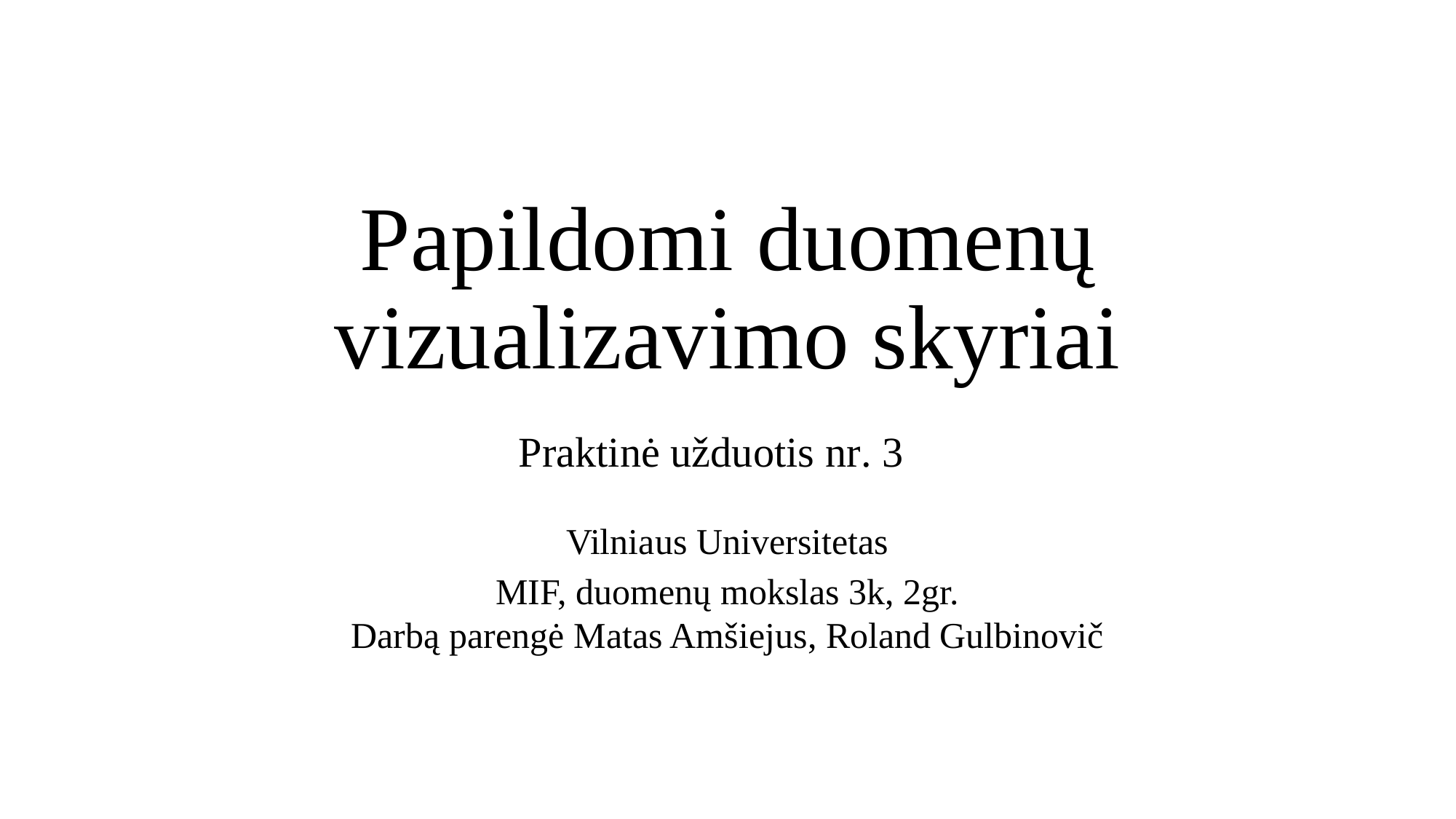

# Papildomi duomenų vizualizavimo skyriai
Praktinė užduotis nr. 3
Vilniaus Universitetas
MIF, duomenų mokslas 3k, 2gr.
Darbą parengė Matas Amšiejus, Roland Gulbinovič